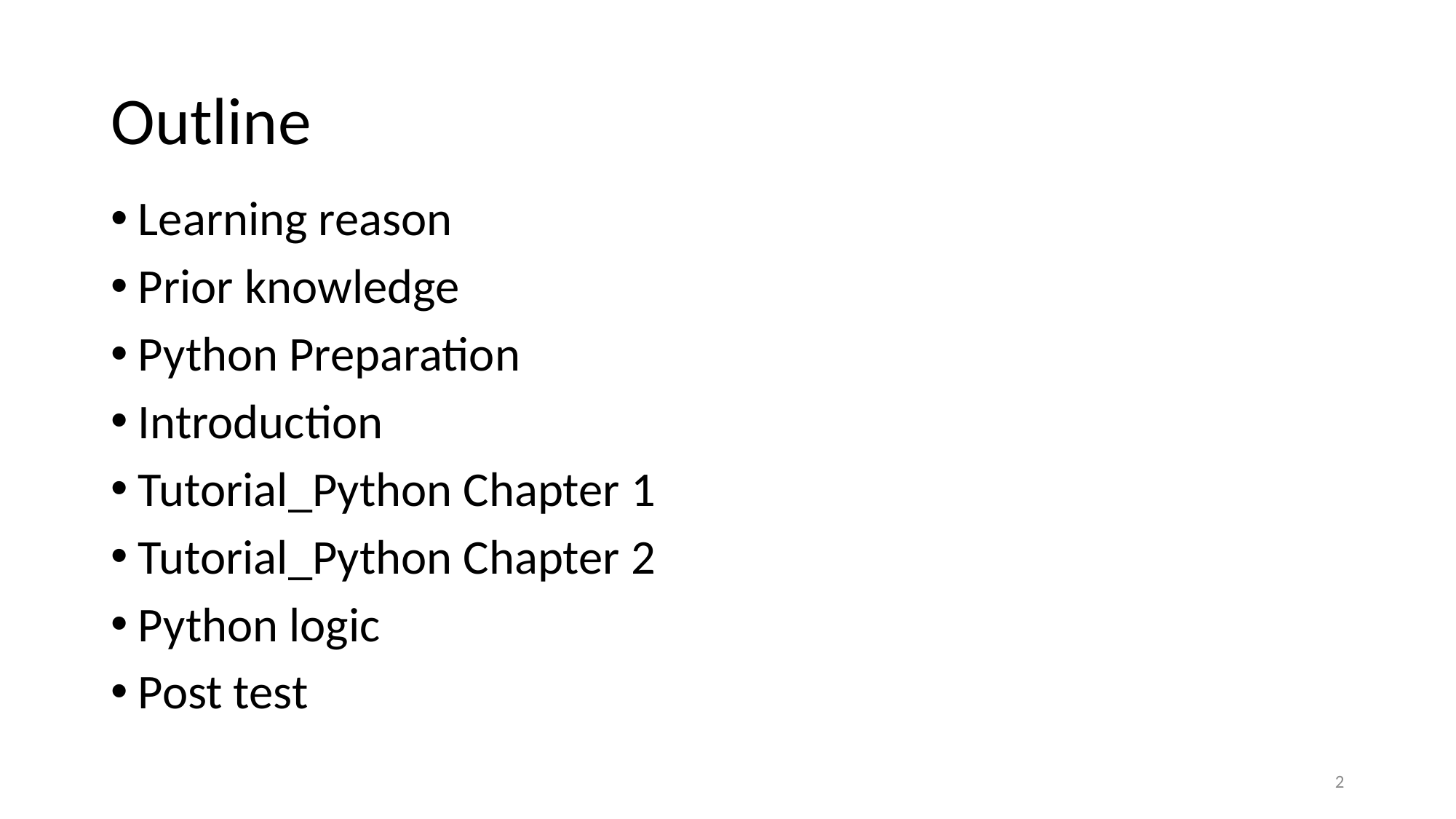

# Outline
Learning reason
Prior knowledge
Python Preparation
Introduction
Tutorial_Python Chapter 1
Tutorial_Python Chapter 2
Python logic
Post test
2